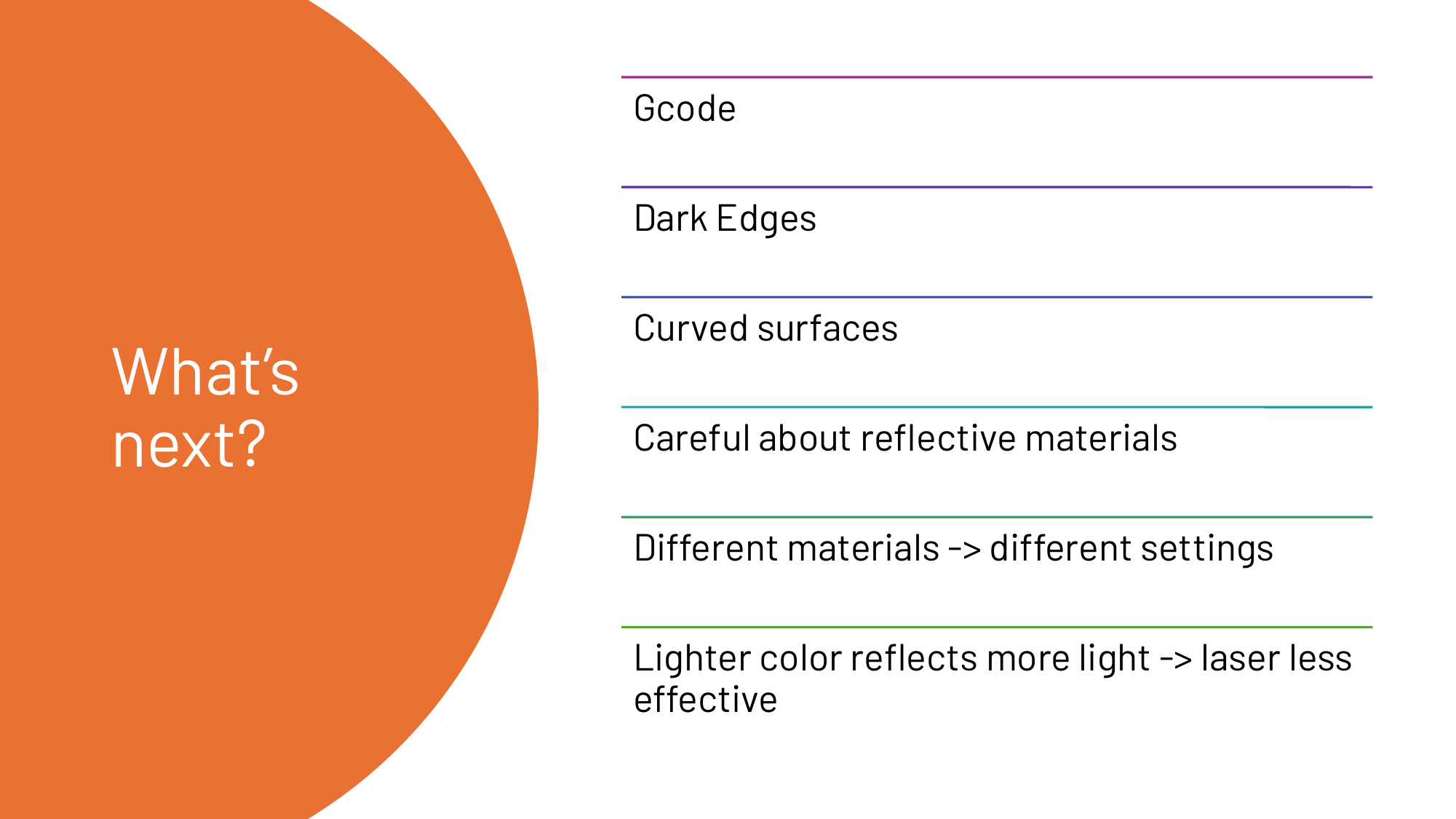

Gcode
Dark Edges
Curved surfaces
Careful about reflective materials
Different materials -> different settings
Lighter color reflects more light -> laser less effective
# What’s next?